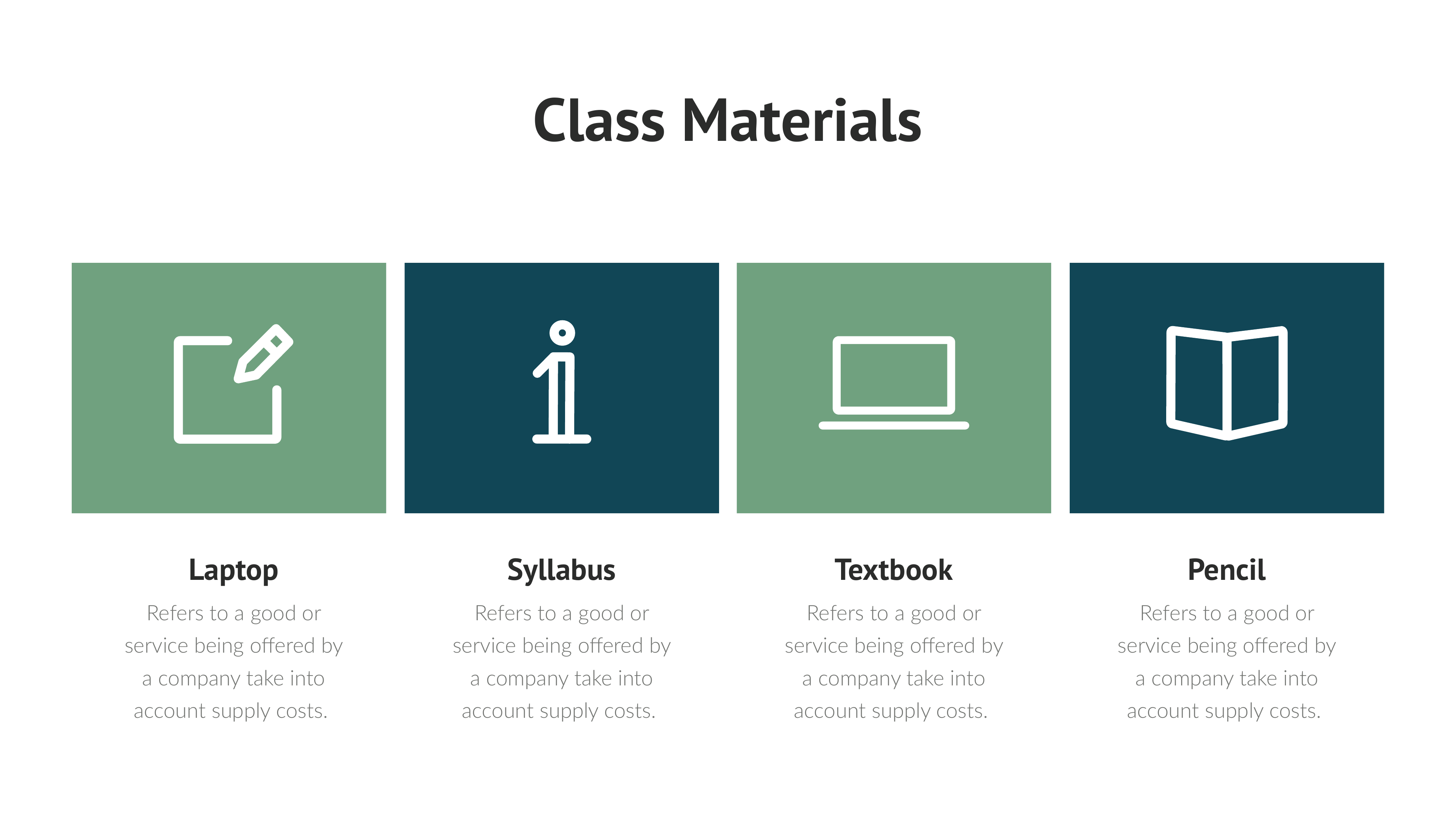

Class Materials

Laptop
Syllabus
Textbook
Pencil
Refers to a good or service being offered by a company take into account supply costs.
Refers to a good or service being offered by a company take into account supply costs.
Refers to a good or service being offered by a company take into account supply costs.
Refers to a good or service being offered by a company take into account supply costs.